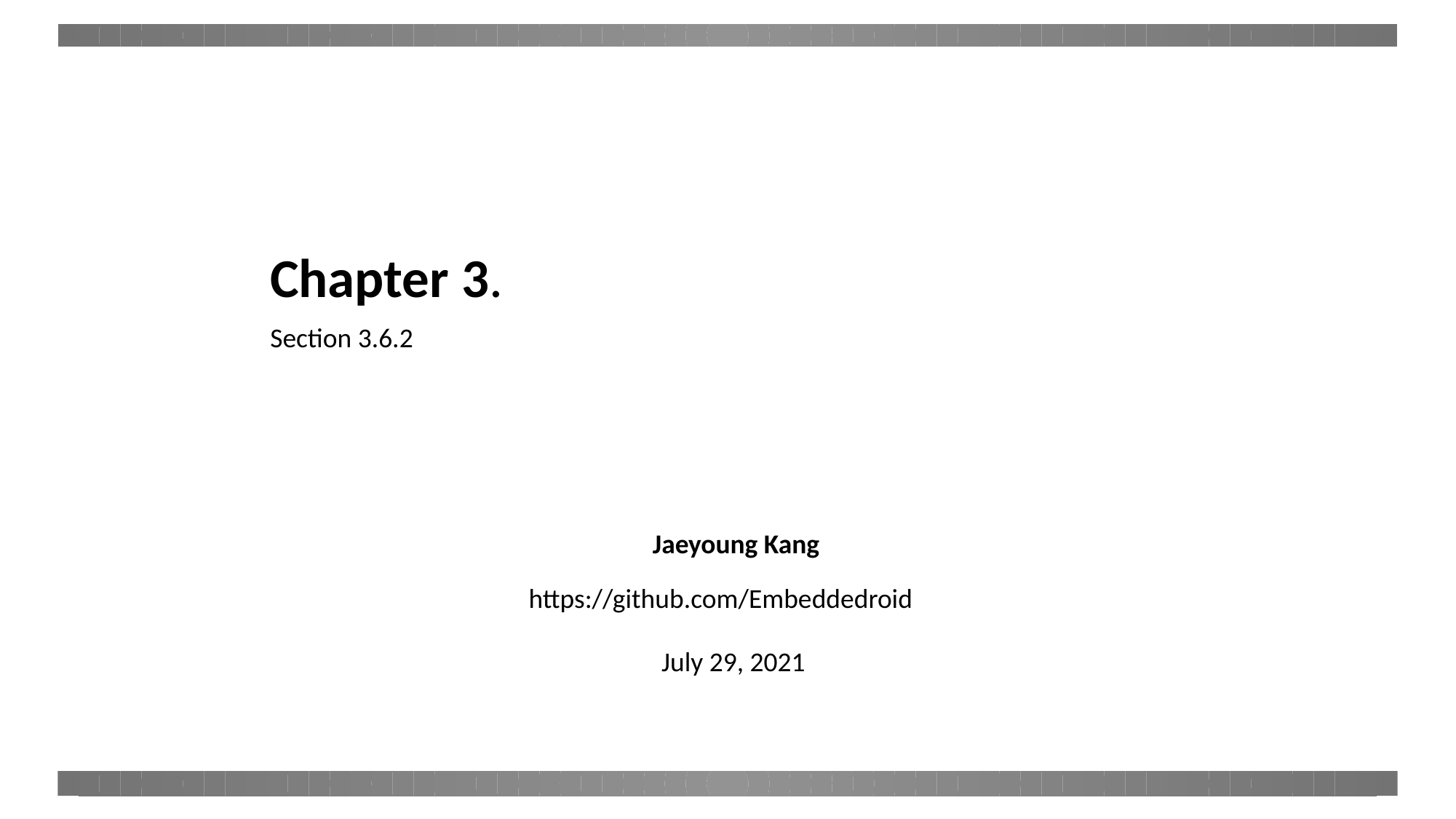

Chapter 3.
Section 3.6.2
Jaeyoung Kang
https://github.com/Embeddedroid
July 29, 2021